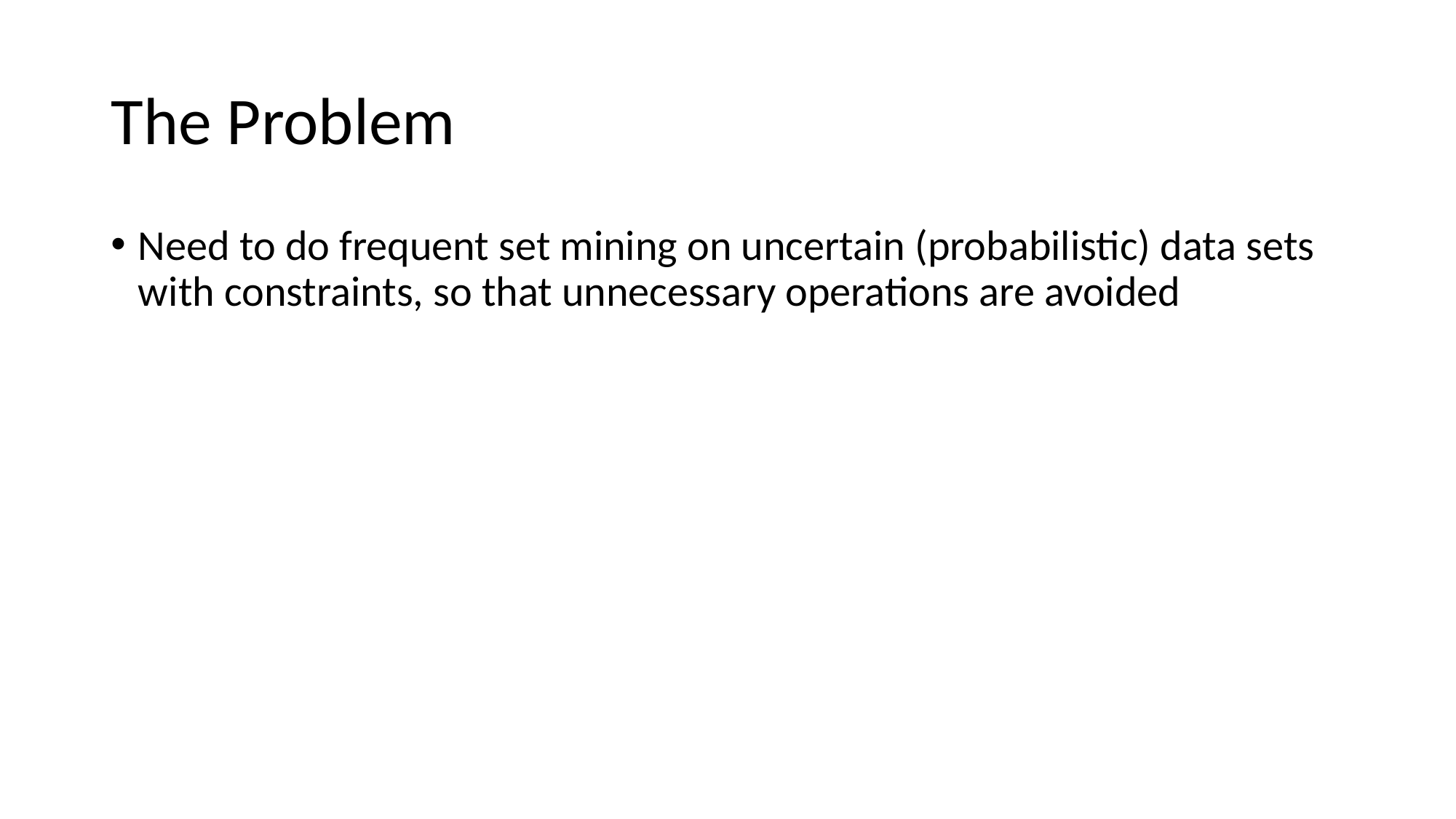

# The Problem
Need to do frequent set mining on uncertain (probabilistic) data sets with constraints, so that unnecessary operations are avoided